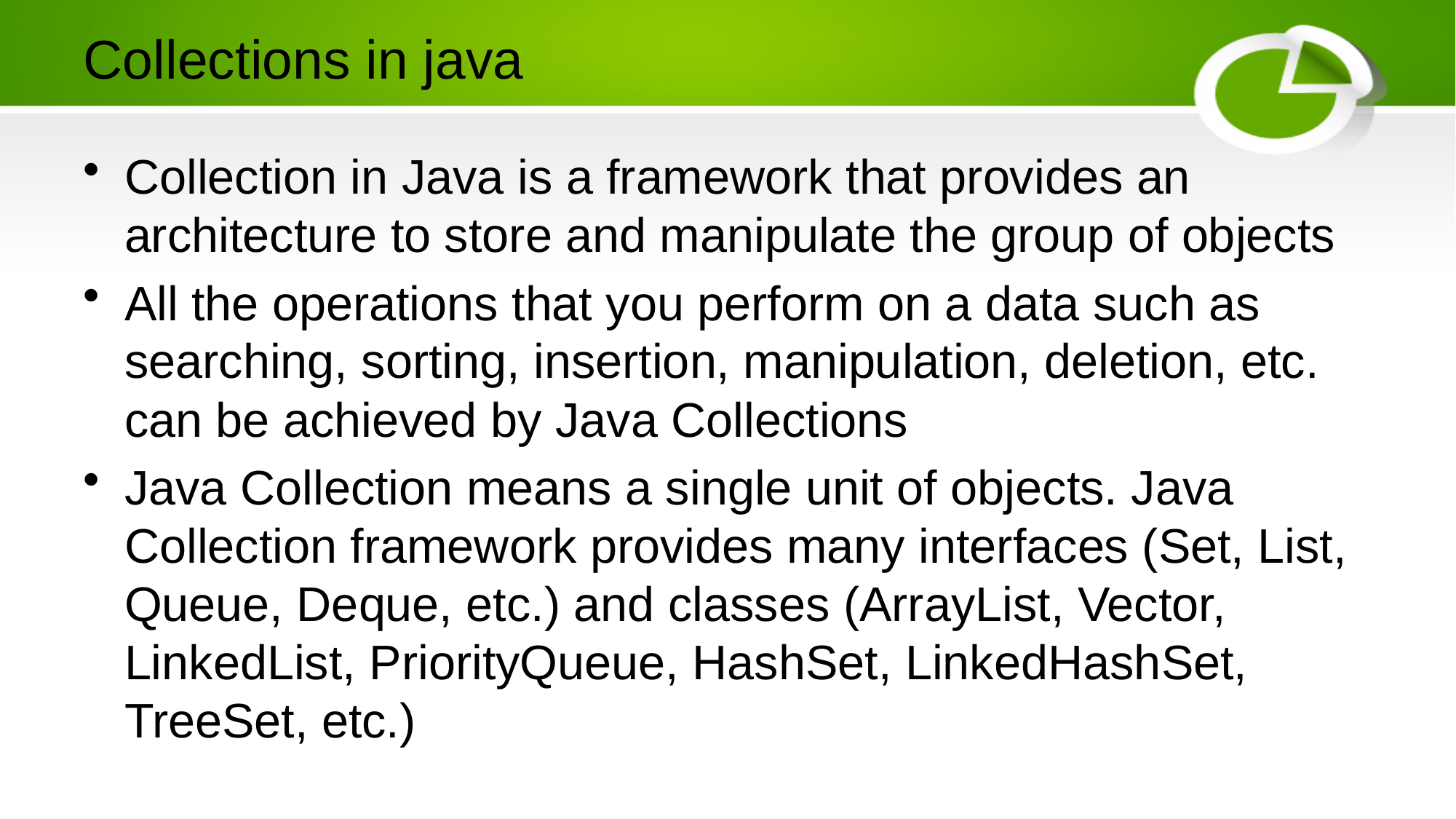

# Collections in java
Collection in Java is a framework that provides an architecture to store and manipulate the group of objects
All the operations that you perform on a data such as searching, sorting, insertion, manipulation, deletion, etc. can be achieved by Java Collections
Java Collection means a single unit of objects. Java Collection framework provides many interfaces (Set, List, Queue, Deque, etc.) and classes (ArrayList, Vector, LinkedList, PriorityQueue, HashSet, LinkedHashSet, TreeSet, etc.)